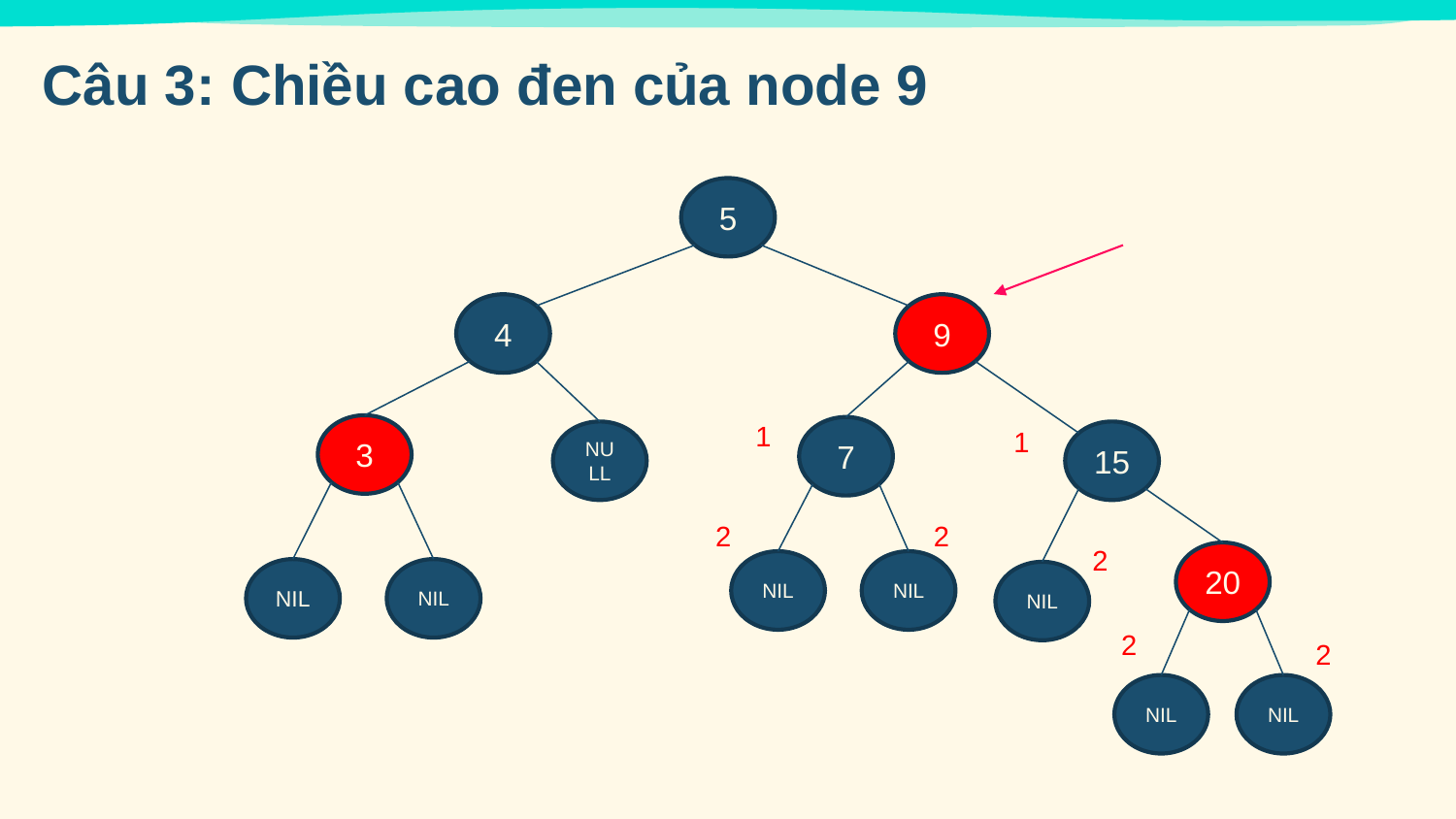

Câu 3: Chiều cao đen của node 9
5
4
9
1
3
7
1
NULL
15
2
2
2
20
NIL
NIL
NIL
NIL
NIL
2
2
NIL
NIL